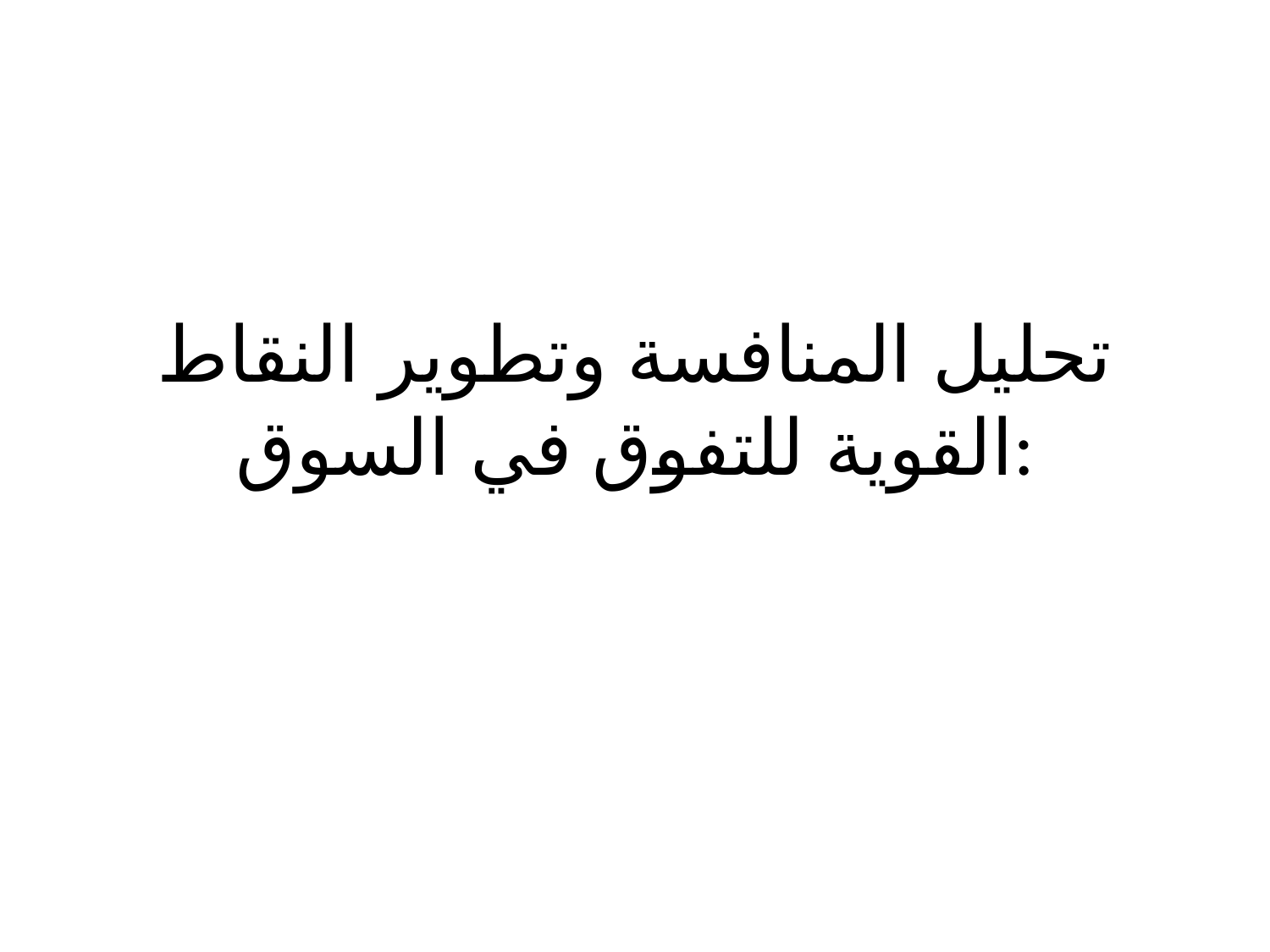

# تحليل المنافسة وتطوير النقاط القوية للتفوق في السوق: